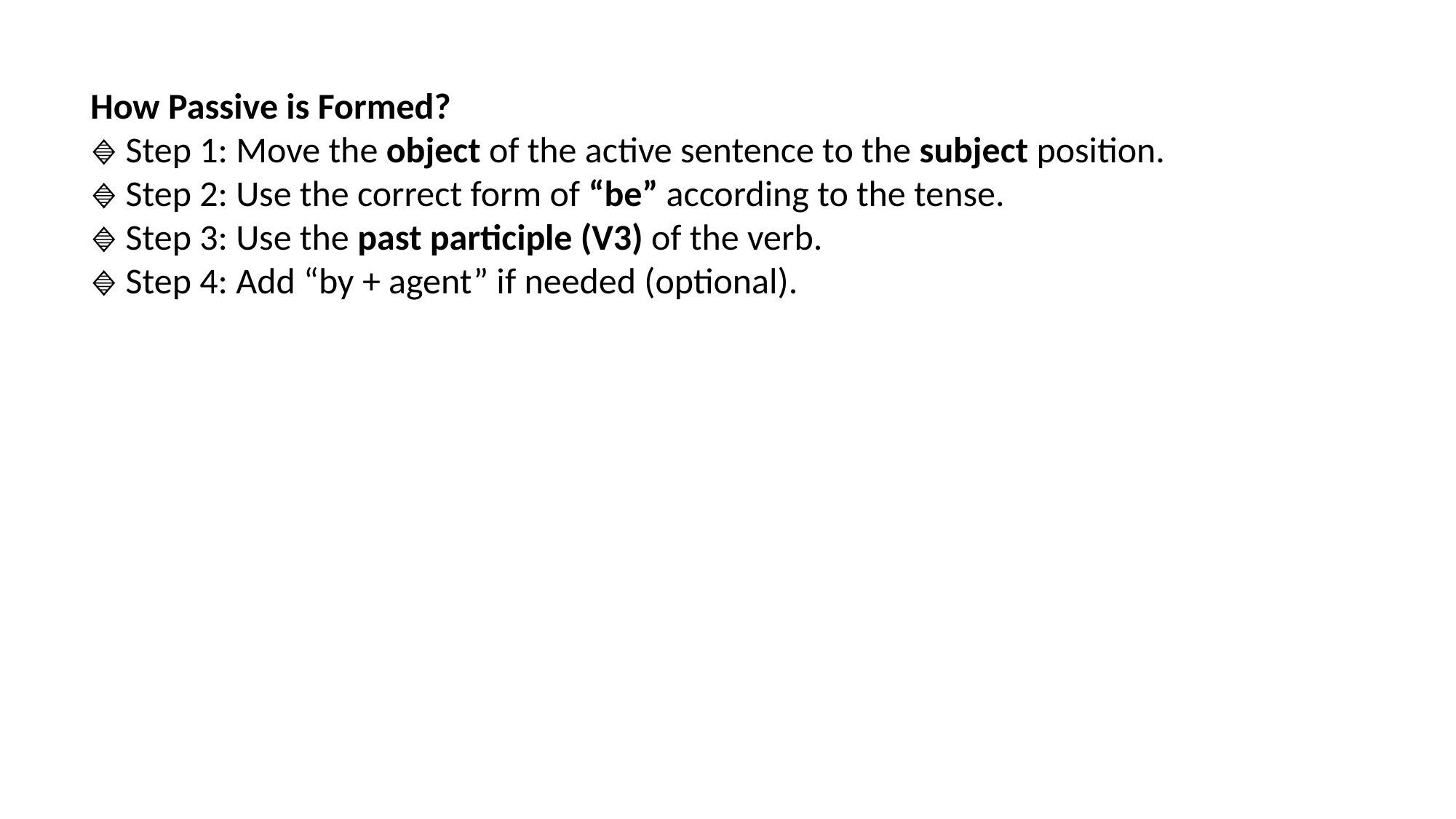

How Passive is Formed?
🔹 Step 1: Move the object of the active sentence to the subject position.
🔹 Step 2: Use the correct form of “be” according to the tense.
🔹 Step 3: Use the past participle (V3) of the verb.
🔹 Step 4: Add “by + agent” if needed (optional).